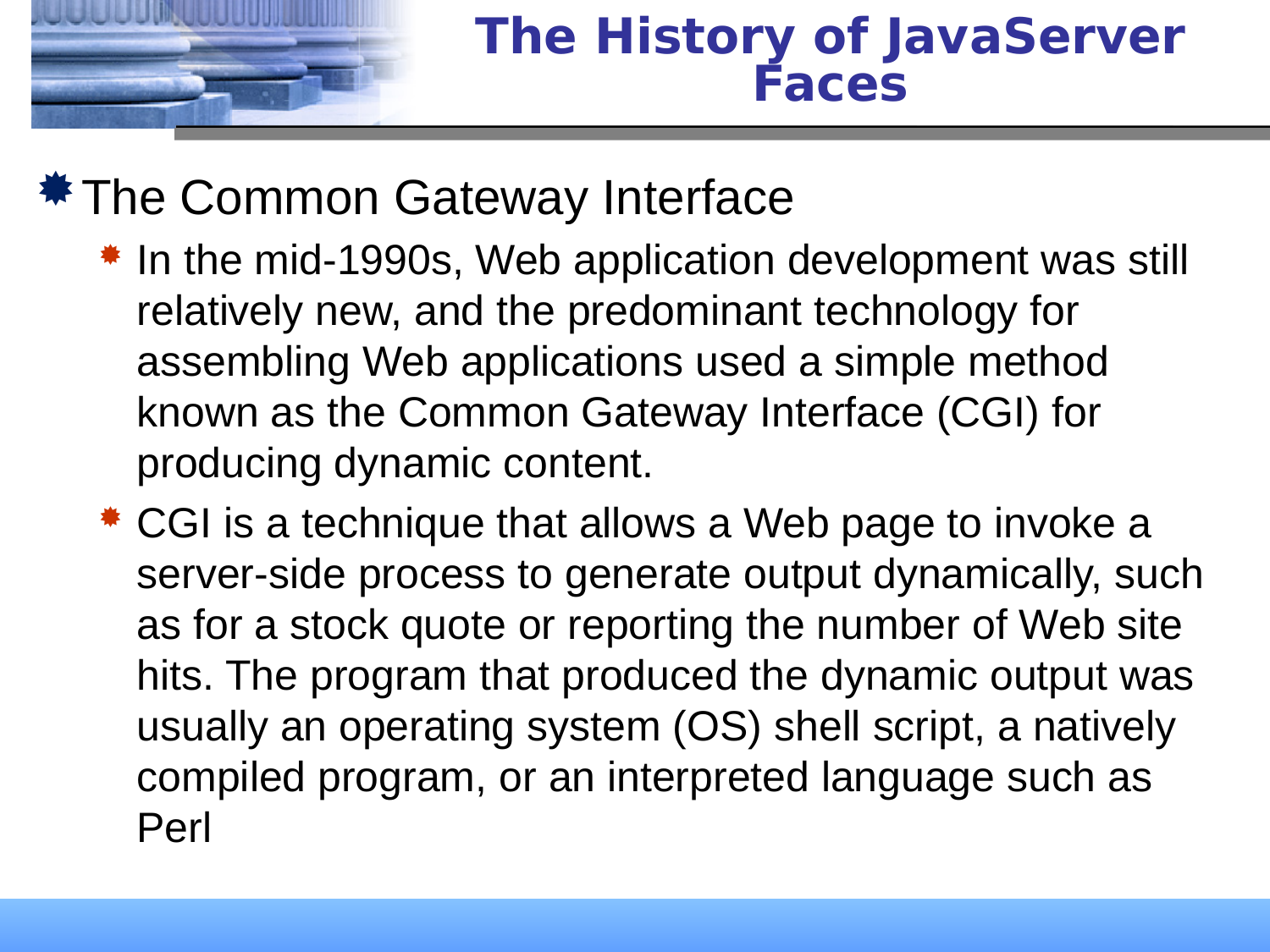

# The History of JavaServer Faces
The Common Gateway Interface
In the mid-1990s, Web application development was still relatively new, and the predominant technology for assembling Web applications used a simple method known as the Common Gateway Interface (CGI) for producing dynamic content.
CGI is a technique that allows a Web page to invoke a server-side process to generate output dynamically, such as for a stock quote or reporting the number of Web site hits. The program that produced the dynamic output was usually an operating system (OS) shell script, a natively compiled program, or an interpreted language such as Perl